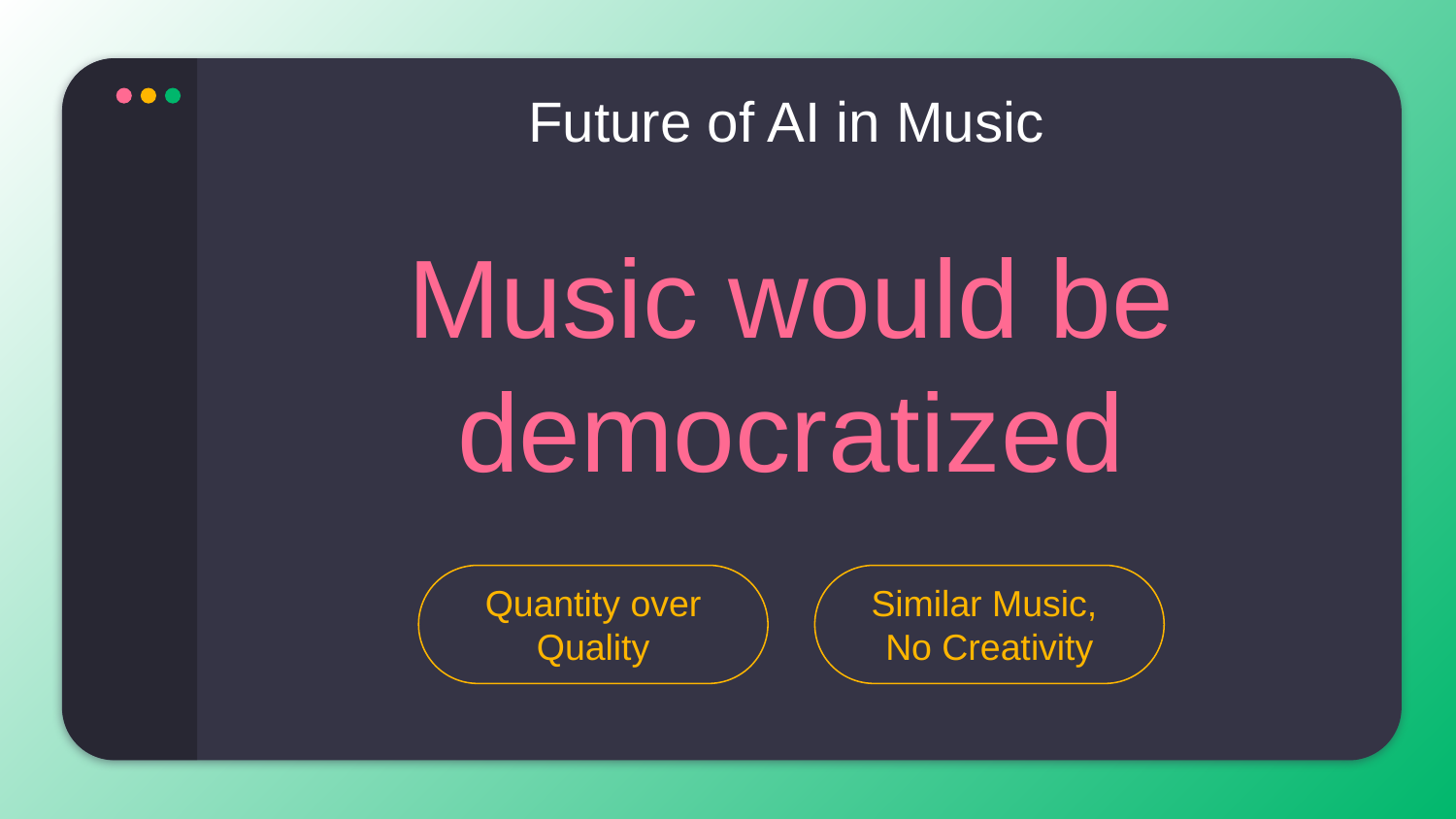

Future of AI in Music

# Music would be democratized
Quantity over Quality
Similar Music,
No Creativity